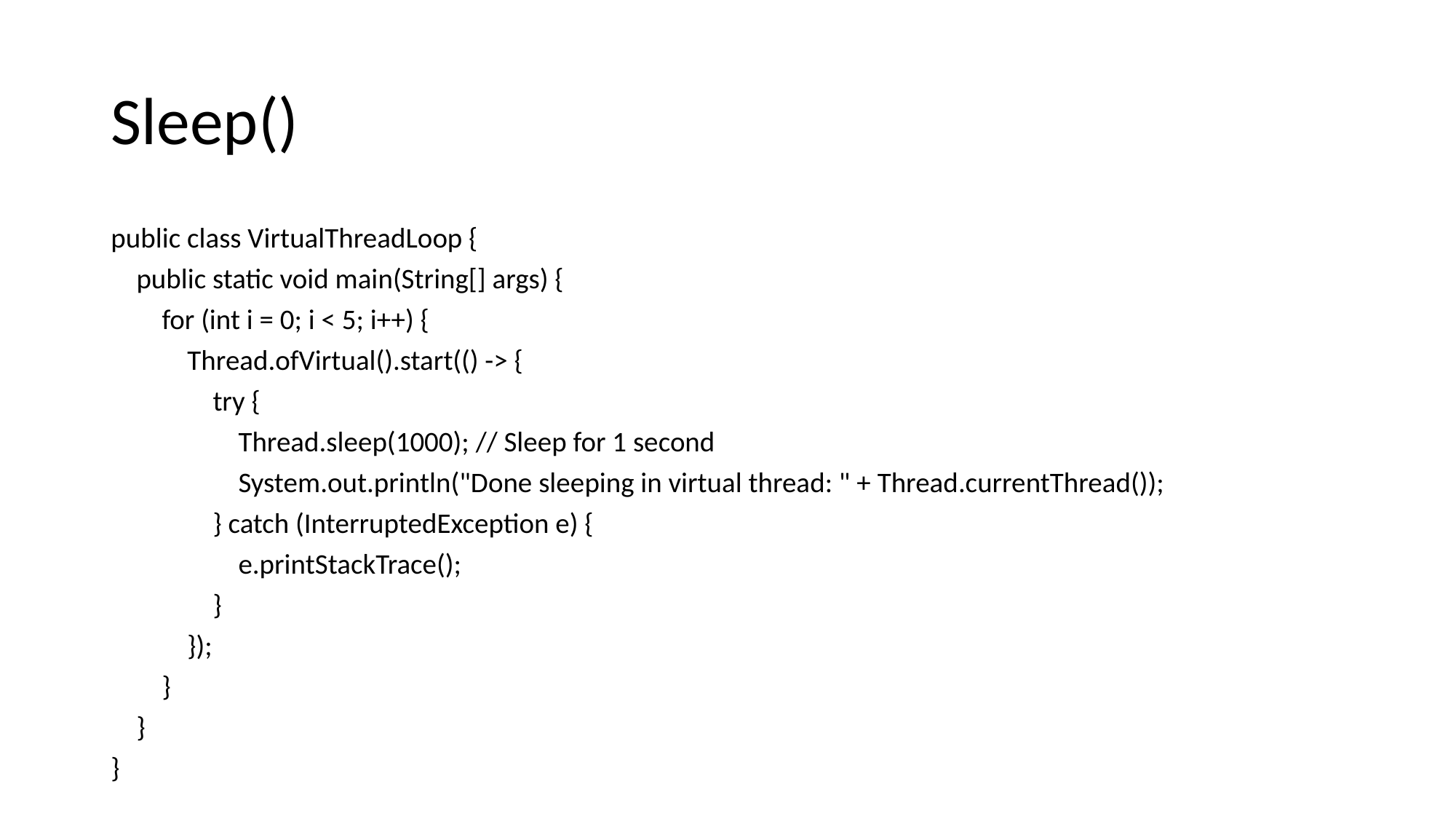

# Sleep()
public class VirtualThreadLoop {
    public static void main(String[] args) {
        for (int i = 0; i < 5; i++) {
            Thread.ofVirtual().start(() -> {
                try {
                    Thread.sleep(1000); // Sleep for 1 second
                    System.out.println("Done sleeping in virtual thread: " + Thread.currentThread());
                } catch (InterruptedException e) {
                    e.printStackTrace();
                }
            });
        }
    }
}